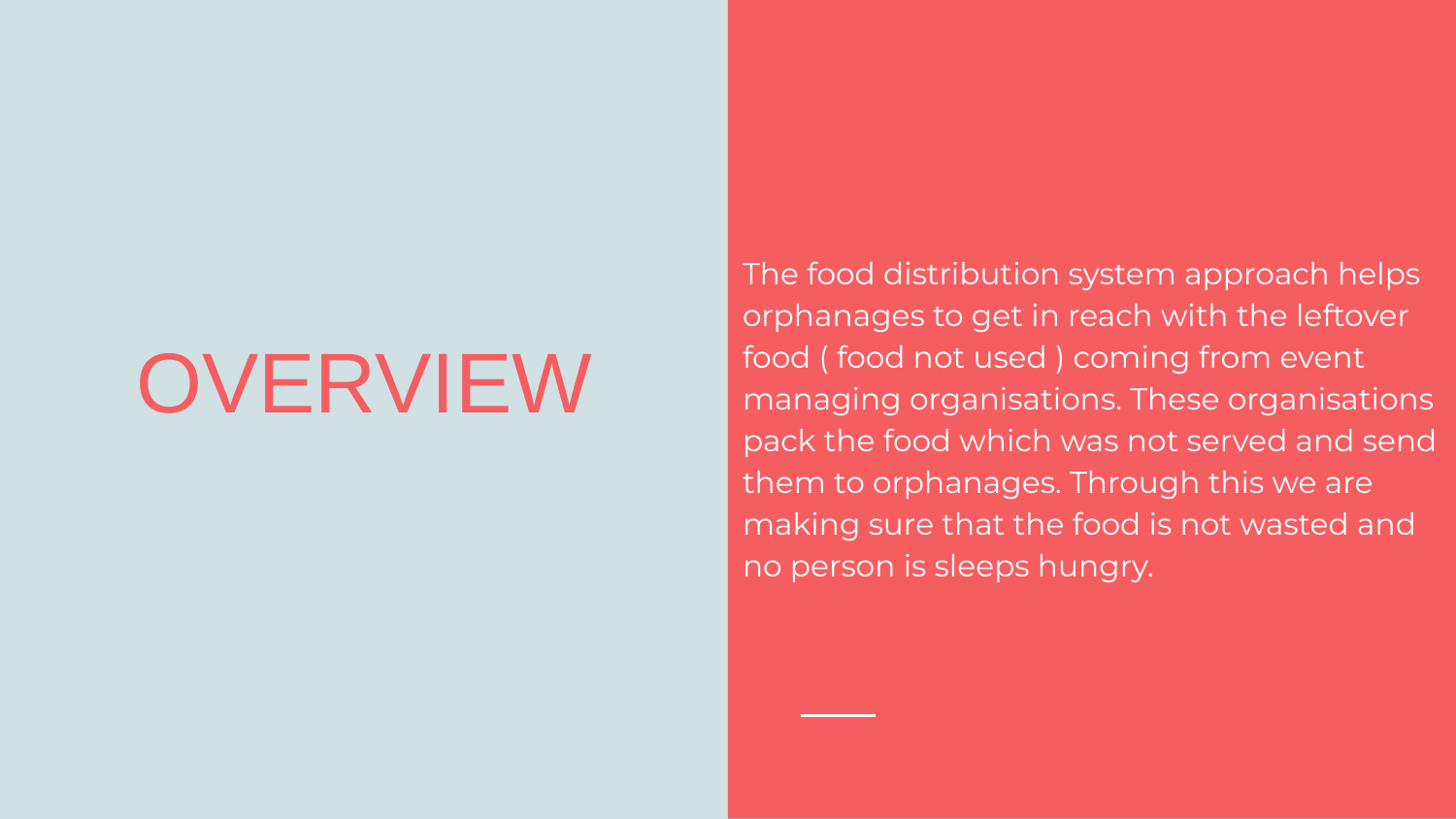

The food distribution system approach helps orphanages to get in reach with the leftover food ( food not used ) coming from event managing organisations. These organisations pack the food which was not served and send them to orphanages. Through this we are making sure that the food is not wasted and no person is sleeps hungry.
# OVERVIEW